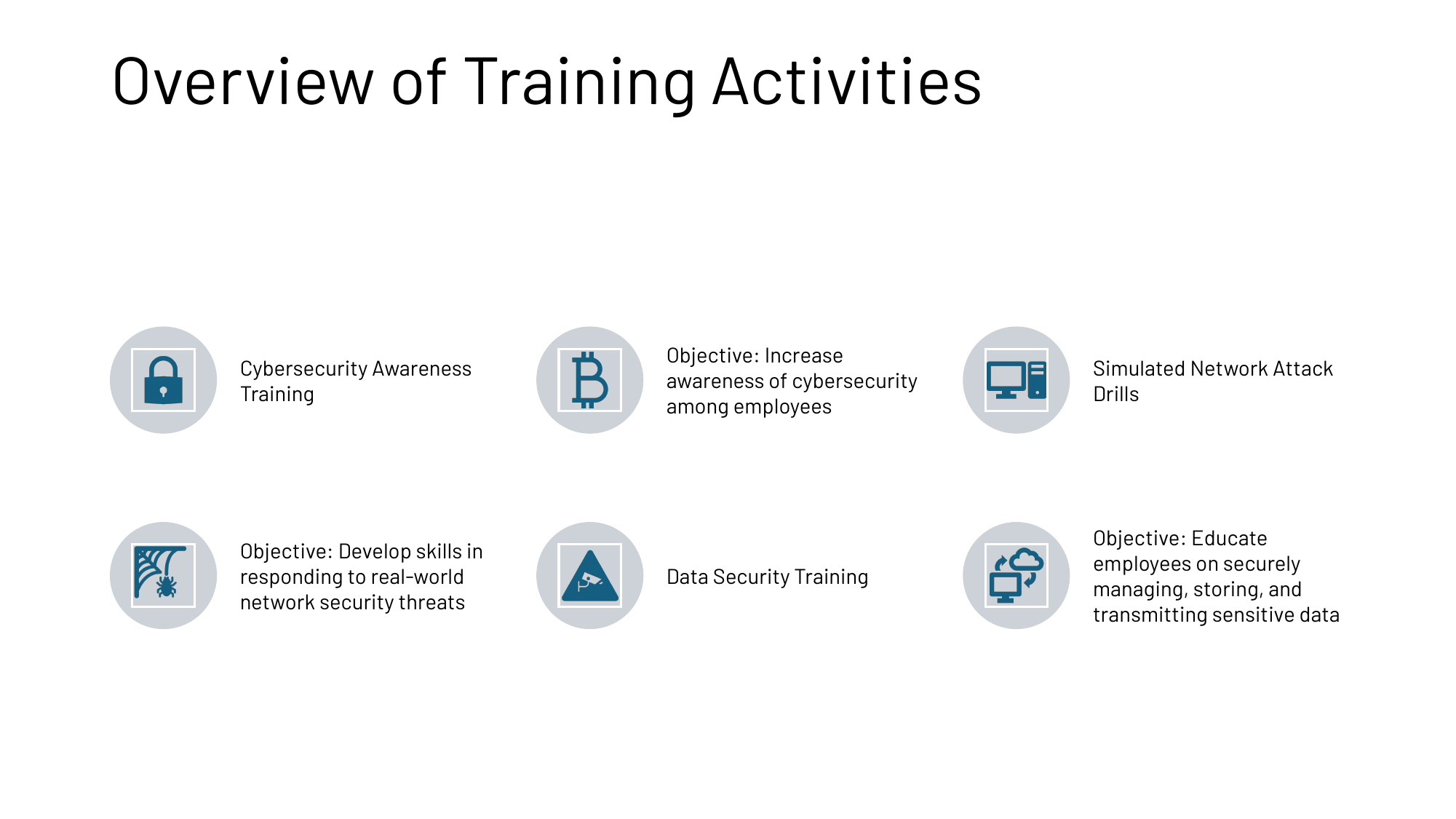

# Overview of Training Activities
Cybersecurity Awareness Training
Objective: Increase awareness of cybersecurity among employees
Simulated Network Attack Drills
Objective: Develop skills in responding to real-world network security threats
Data Security Training
Objective: Educate employees on securely managing, storing, and transmitting sensitive data